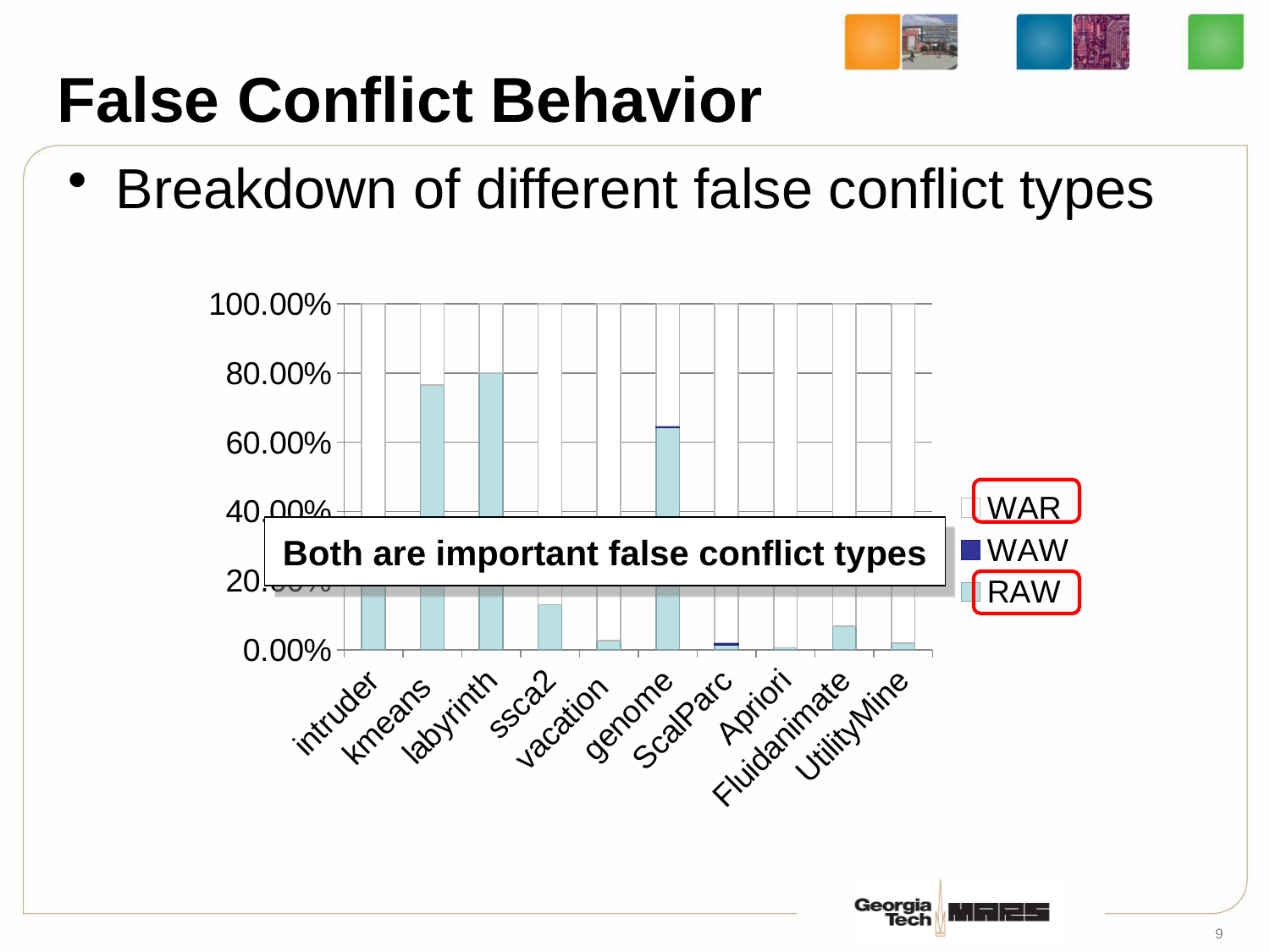

# False Conflict Behavior
Breakdown of different false conflict types

### Chart

| Category | RAW | WAW | WAR |
|---|---|---|---|
| intruder | 0.18963999999999998 | 0.02568 | 0.78468 |
| kmeans  | 0.7654099999999999 | 0.0 | 0.23459 |
| labyrinth | 0.8 | 0.0 | 0.2 |
| ssca2 | 0.13079000000000002 | 0.0 | 0.86921 |
| vacation  | 0.026709999999999998 | 0.0 | 0.97329 |
| genome | 0.64173 | 0.00559 | 0.35268 |
| ScalParc | 0.015295000000000001 | 0.005395 | 0.97931 |
| Apriori | 0.0064913 | 0.0 | 0.993513 |
| Fluidanimate | 0.068554 | 0.0 | 0.93144 |
| UtilityMine | 0.02 | 0.0 | 0.98 |
Both are important false conflict types

9